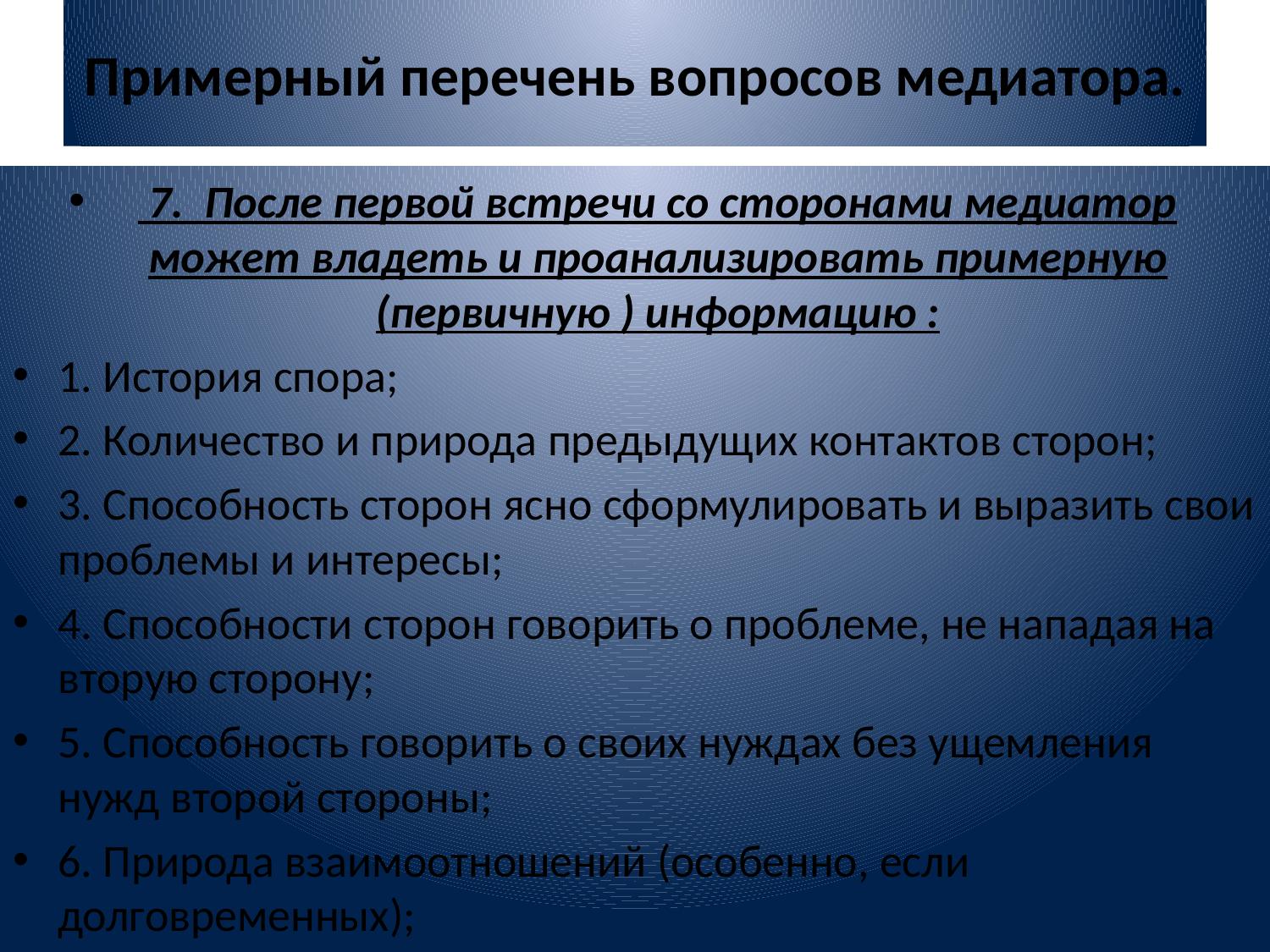

# Примерный перечень вопросов медиатора.
 7.  После первой встречи со сторонами медиатор может владеть и проанализировать примерную (первичную ) информацию :
1. История спора;
2. Количество и природа предыдущих контактов сторон;
3. Способность сторон ясно сформулировать и выразить свои проблемы и интересы;
4. Способности сторон говорить о проблеме, не нападая на вторую сторону;
5. Способность говорить о своих нуждах без ущемления нужд второй стороны;
6. Природа взаимоотношений (особенно, если долговременных);